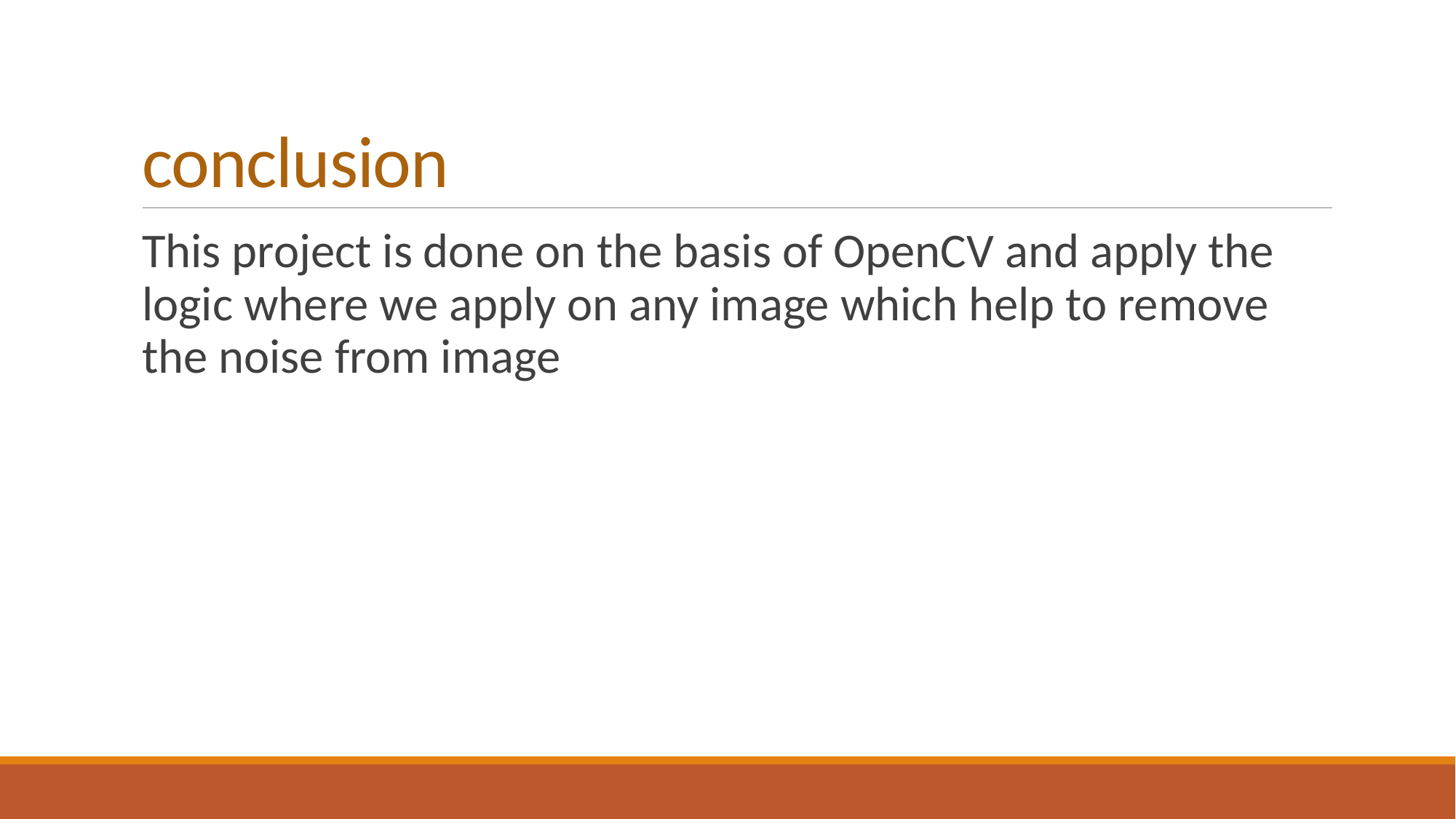

# conclusion
This project is done on the basis of OpenCV and apply the logic where we apply on any image which help to remove the noise from image